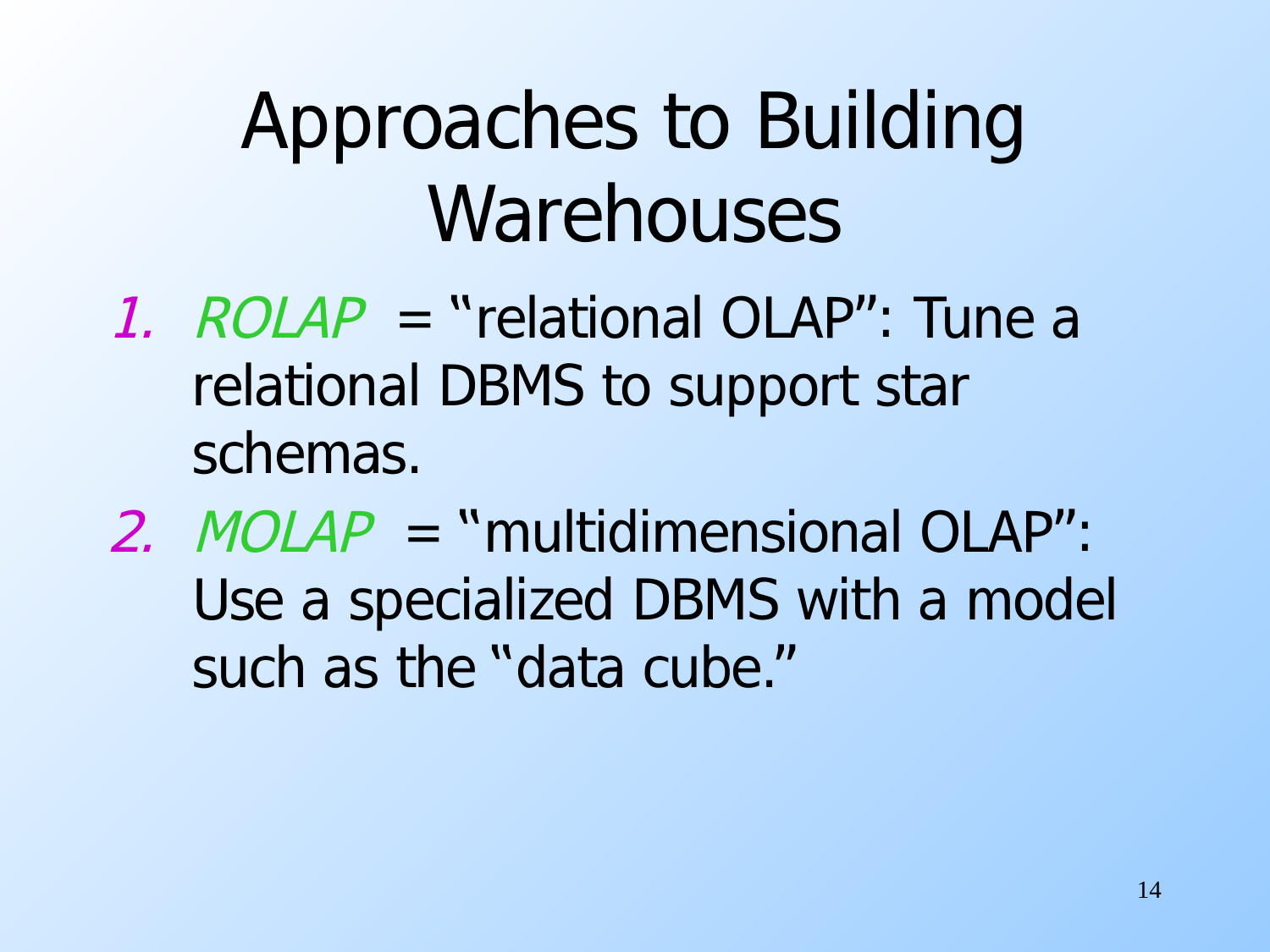

# Approaches to Building Warehouses
ROLAP  = “relational OLAP”: Tune a relational DBMS to support star schemas.
MOLAP  = “multidimensional OLAP”: Use a specialized DBMS with a model such as the “data cube.”
14